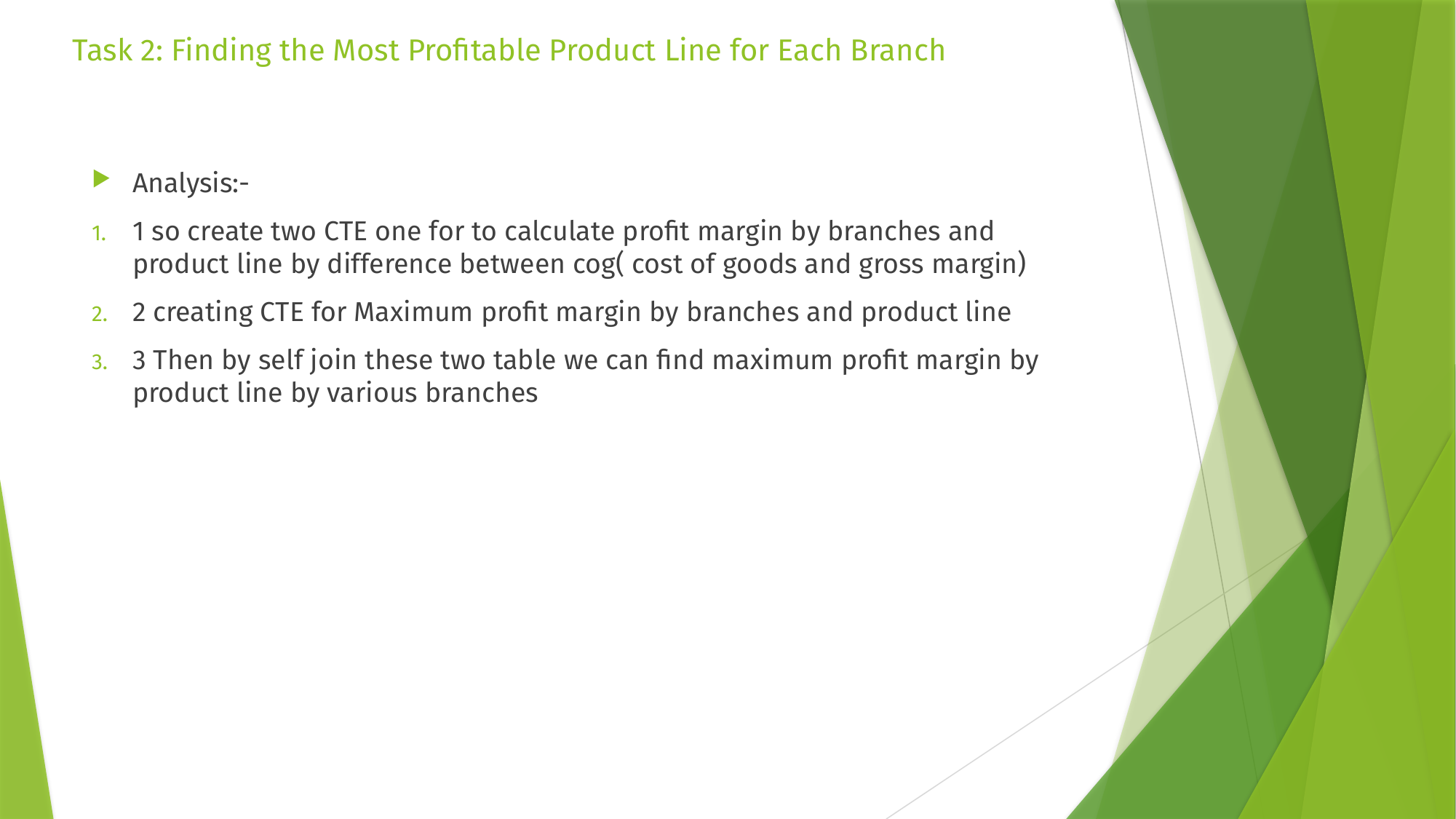

# Task 2: Finding the Most Profitable Product Line for Each Branch
Analysis:-
1 so create two CTE one for to calculate profit margin by branches and product line by difference between cog( cost of goods and gross margin)
2 creating CTE for Maximum profit margin by branches and product line
3 Then by self join these two table we can find maximum profit margin by product line by various branches